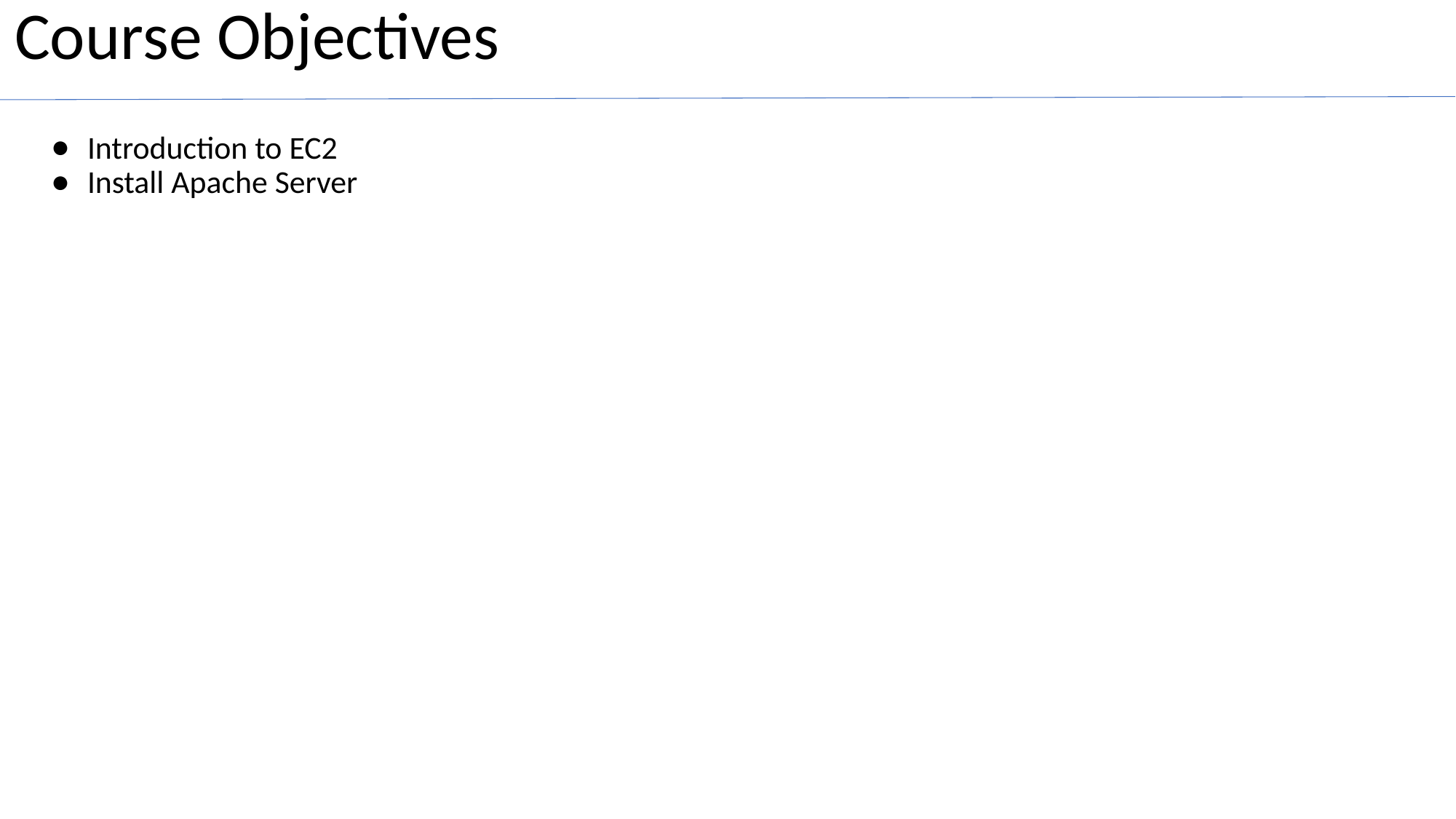

# Course Objectives
Introduction to EC2
Install Apache Server